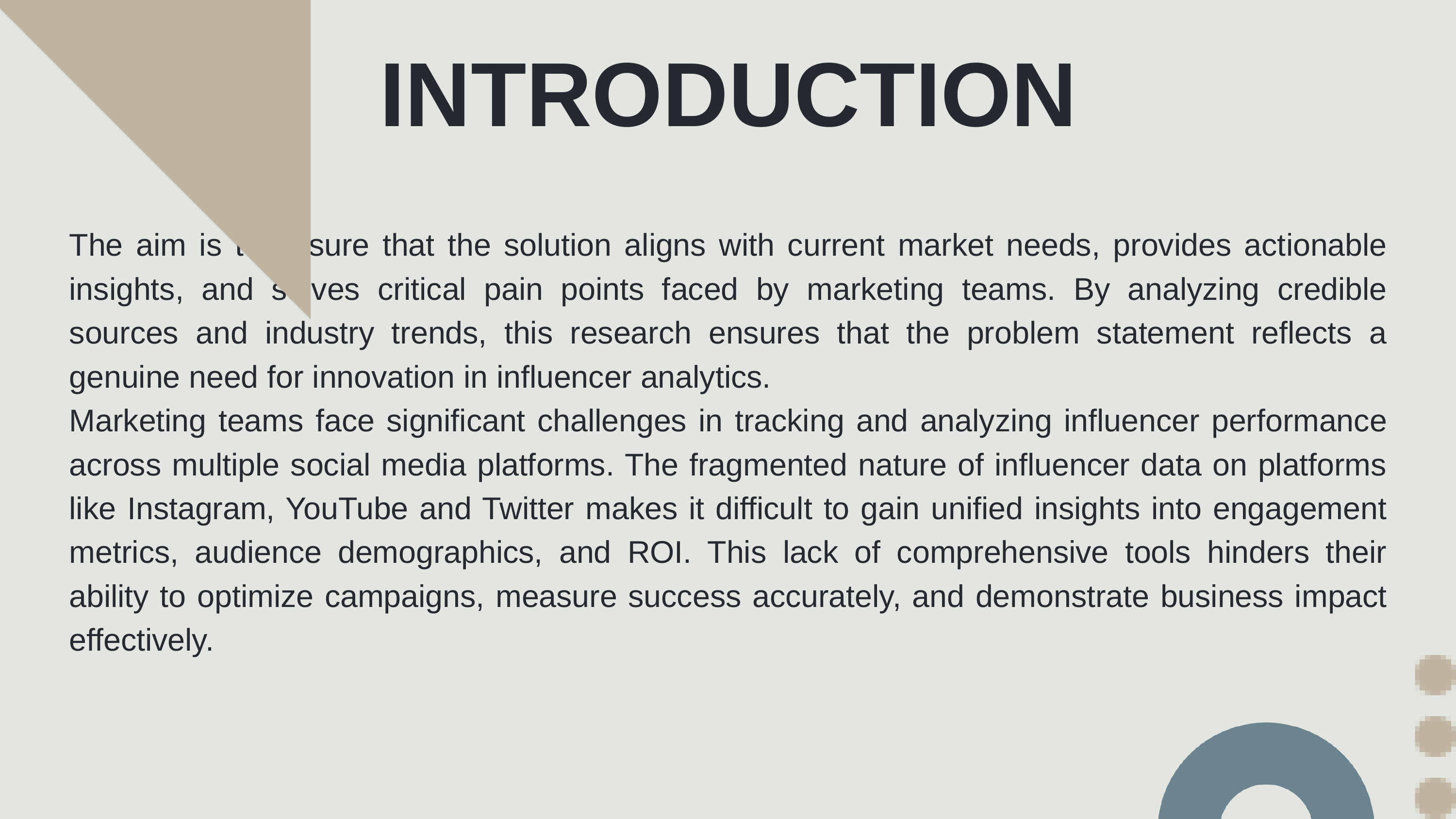

INTRODUCTION
The aim is to ensure that the solution aligns with current market needs, provides actionable insights, and solves critical pain points faced by marketing teams. By analyzing credible sources and industry trends, this research ensures that the problem statement reflects a genuine need for innovation in influencer analytics.
Marketing teams face significant challenges in tracking and analyzing influencer performance across multiple social media platforms. The fragmented nature of influencer data on platforms like Instagram, YouTube and Twitter makes it difficult to gain unified insights into engagement metrics, audience demographics, and ROI. This lack of comprehensive tools hinders their ability to optimize campaigns, measure success accurately, and demonstrate business impact effectively.